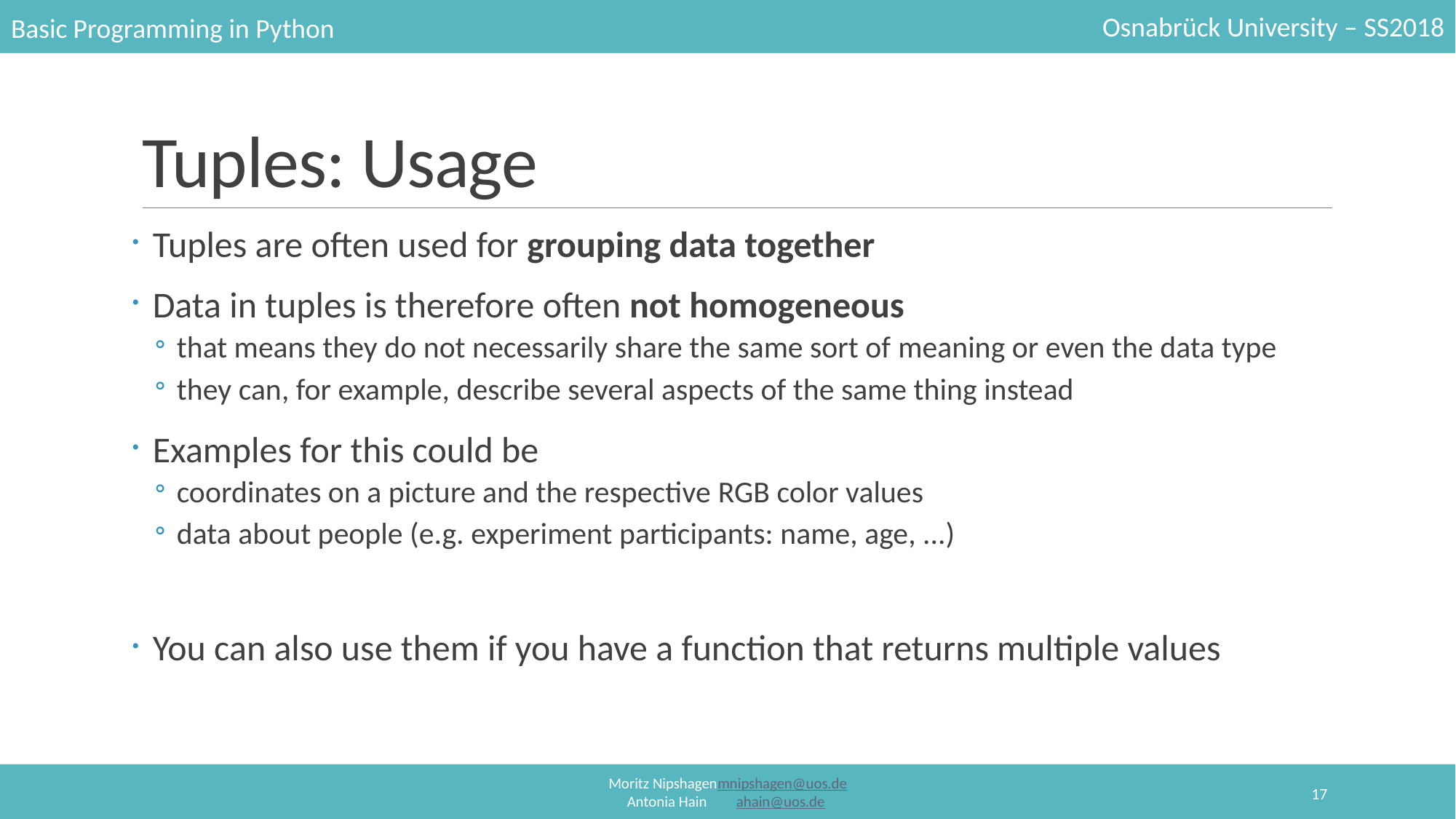

# Tuples: Usage
Tuples are often used for grouping data together
Data in tuples is therefore often not homogeneous
that means they do not necessarily share the same sort of meaning or even the data type
they can, for example, describe several aspects of the same thing instead
Examples for this could be
coordinates on a picture and the respective RGB color values
data about people (e.g. experiment participants: name, age, ...)

You can also use them if you have a function that returns multiple values
17